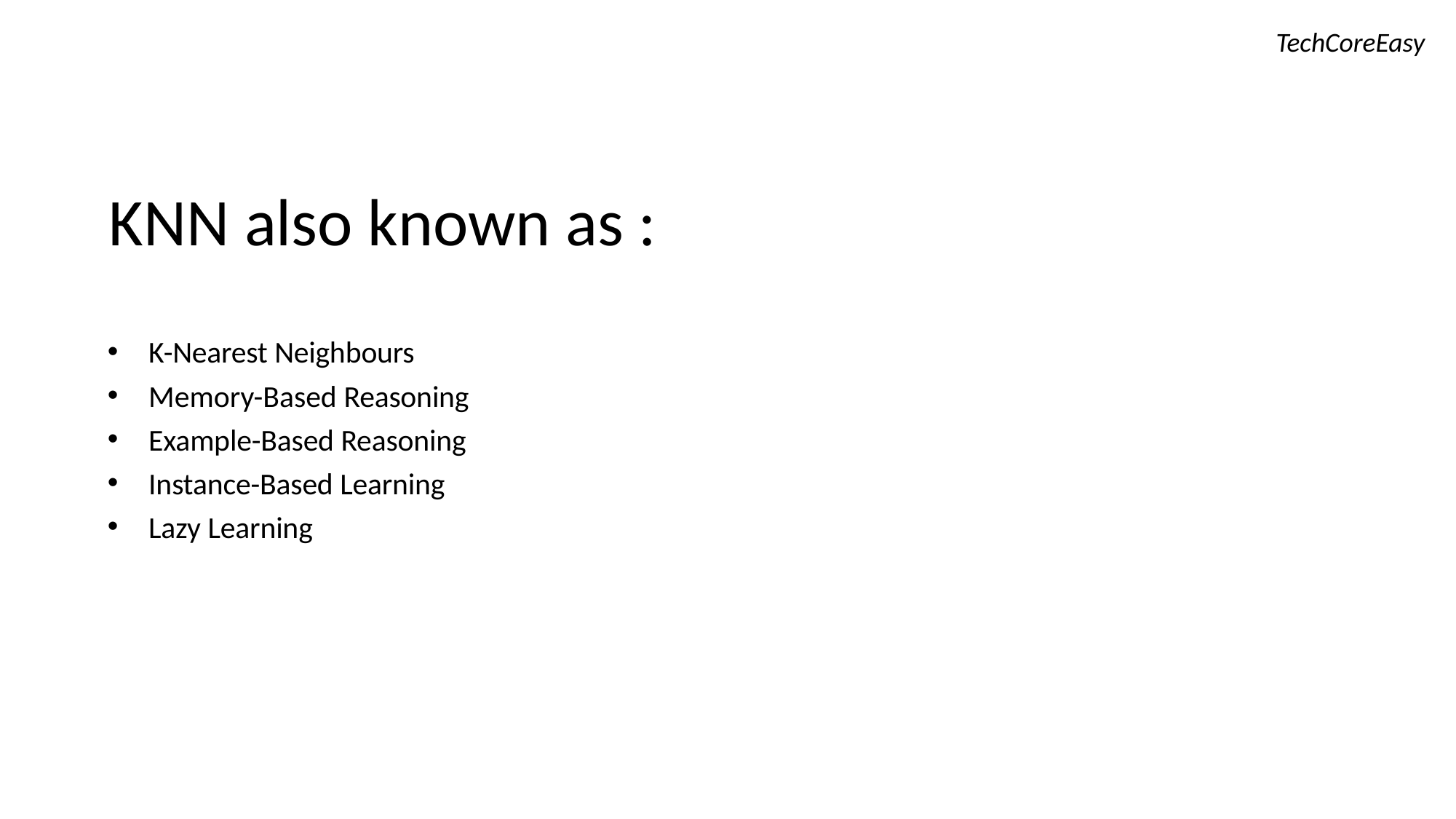

TechCoreEasy
KNN also known as :
K-Nearest Neighbours
Memory-Based Reasoning
Example-Based Reasoning
Instance-Based Learning
Lazy Learning